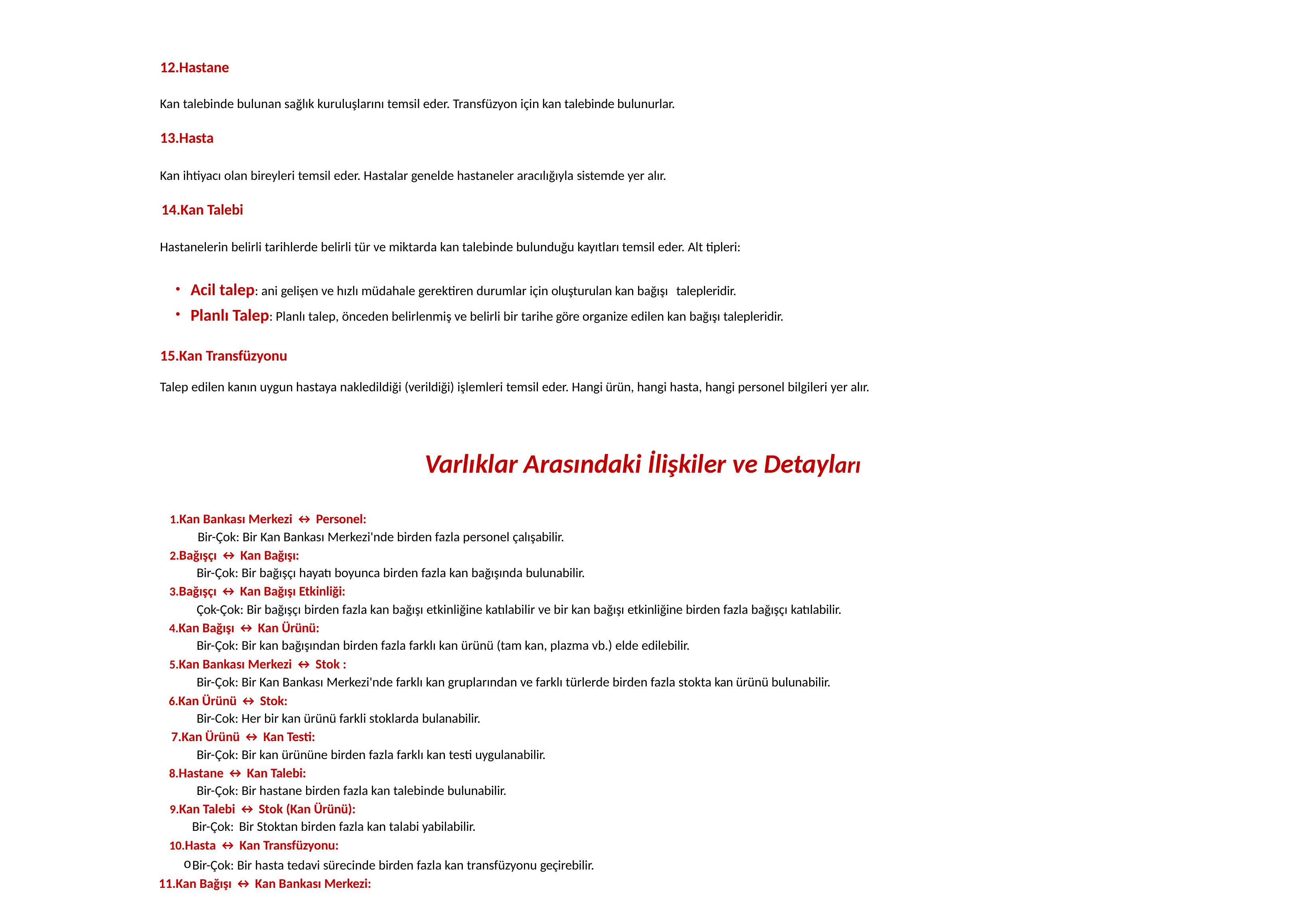

Hastane
Kan talebinde bulunan sağlık kuruluşlarını temsil eder. Transfüzyon için kan talebinde bulunurlar.

Hasta
Kan ihtiyacı olan bireyleri temsil eder. Hastalar genelde hastaneler aracılığıyla sistemde yer alır.

Kan Talebi

Hastanelerin belirli tarihlerde belirli tür ve miktarda kan talebinde bulunduğu kayıtları temsil eder. Alt tipleri:

Acil talep: ani gelişen ve hızlı müdahale gerektiren durumlar için oluşturulan kan bağışı  talepleridir.
Planlı Talep: Planlı talep, önceden belirlenmiş ve belirli bir tarihe göre organize edilen kan bağışı talepleridir.

Kan Transfüzyonu
Talep edilen kanın uygun hastaya nakledildiği (verildiği) işlemleri temsil eder. Hangi ürün, hangi hasta, hangi personel bilgileri yer alır.
 Varlıklar Arasındaki İlişkiler ve Detayları

Kan Bankası Merkezi ↔ Personel:
Bir-Çok: Bir Kan Bankası Merkezi'nde birden fazla personel çalışabilir.
Bağışçı ↔ Kan Bağışı:
Bir-Çok: Bir bağışçı hayatı boyunca birden fazla kan bağışında bulunabilir.
Bağışçı ↔ Kan Bağışı Etkinliği:
Çok-Çok: Bir bağışçı birden fazla kan bağışı etkinliğine katılabilir ve bir kan bağışı etkinliğine birden fazla bağışçı katılabilir.
Kan Bağışı ↔ Kan Ürünü:
Bir-Çok: Bir kan bağışından birden fazla farklı kan ürünü (tam kan, plazma vb.) elde edilebilir.
Kan Bankası Merkezi ↔ Stok :
Bir-Çok: Bir Kan Bankası Merkezi'nde farklı kan gruplarından ve farklı türlerde birden fazla stokta kan ürünü bulunabilir.
Kan Ürünü ↔ Stok:
Bir-Cok: Her bir kan ürünü farkli stoklarda bulanabilir.
Kan Ürünü ↔ Kan Testi:
Bir-Çok: Bir kan ürününe birden fazla farklı kan testi uygulanabilir.
Hastane ↔ Kan Talebi:
Bir-Çok: Bir hastane birden fazla kan talebinde bulunabilir.
Kan Talebi ↔ Stok (Kan Ürünü):
Bir-Çok: Bir Stoktan birden fazla kan talabi yabilabilir.
Hasta ↔ Kan Transfüzyonu:
Bir-Çok: Bir hasta tedavi sürecinde birden fazla kan transfüzyonu geçirebilir.
Kan Bağışı ↔ Kan Bankası Merkezi: